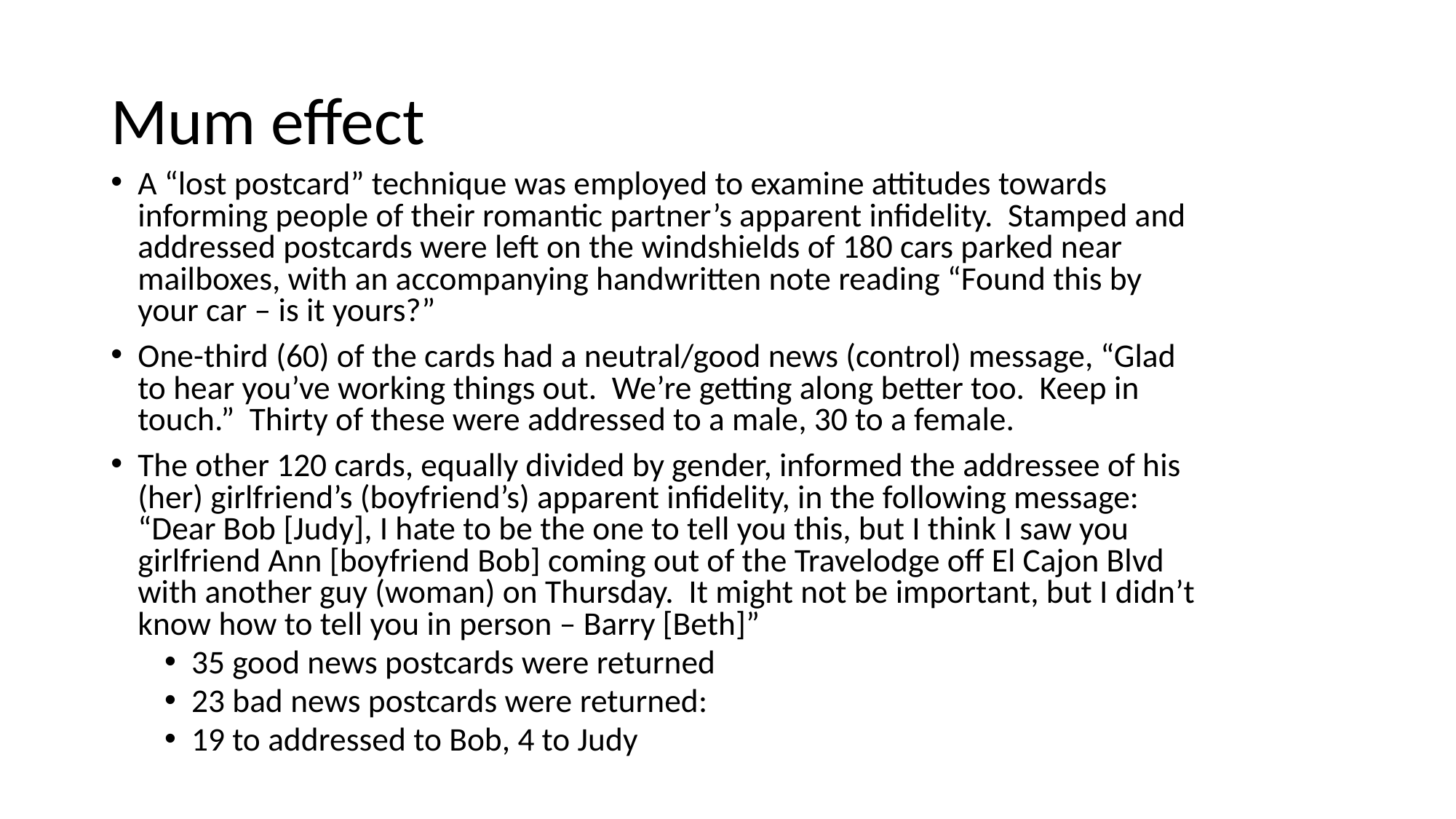

# Mum effect
A “lost postcard” technique was employed to examine attitudes towards informing people of their romantic partner’s apparent infidelity.  Stamped and addressed postcards were left on the windshields of 180 cars parked near mailboxes, with an accompanying handwritten note reading “Found this by your car – is it yours?”
One-third (60) of the cards had a neutral/good news (control) message, “Glad to hear you’ve working things out.  We’re getting along better too.  Keep in touch.”  Thirty of these were addressed to a male, 30 to a female.
The other 120 cards, equally divided by gender, informed the addressee of his (her) girlfriend’s (boyfriend’s) apparent infidelity, in the following message: “Dear Bob [Judy], I hate to be the one to tell you this, but I think I saw you girlfriend Ann [boyfriend Bob] coming out of the Travelodge off El Cajon Blvd with another guy (woman) on Thursday.  It might not be important, but I didn’t know how to tell you in person – Barry [Beth]”
35 good news postcards were returned
23 bad news postcards were returned:
19 to addressed to Bob, 4 to Judy